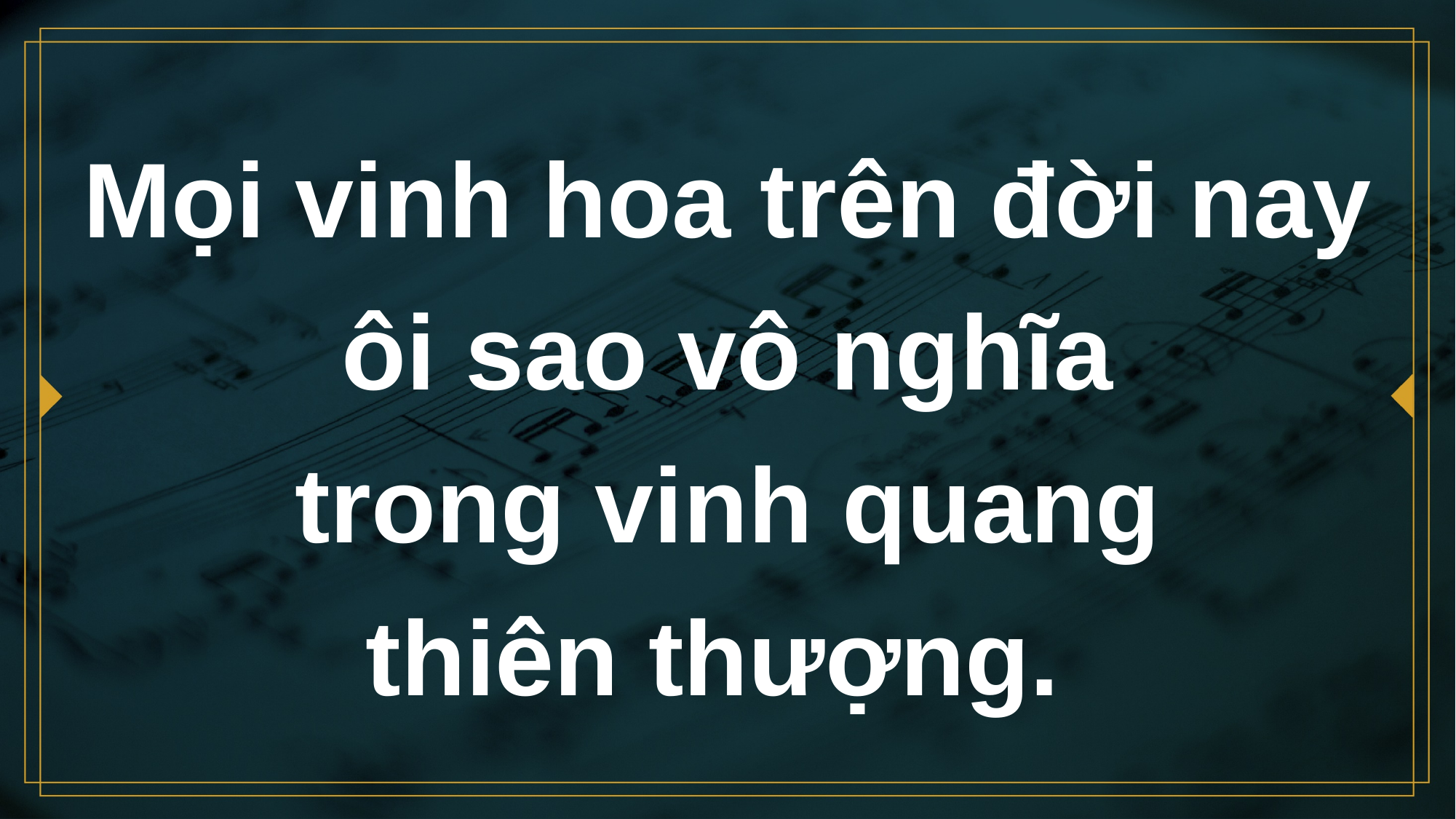

# Mọi vinh hoa trên đời nay ôi sao vô nghĩa trong vinh quang thiên thượng.